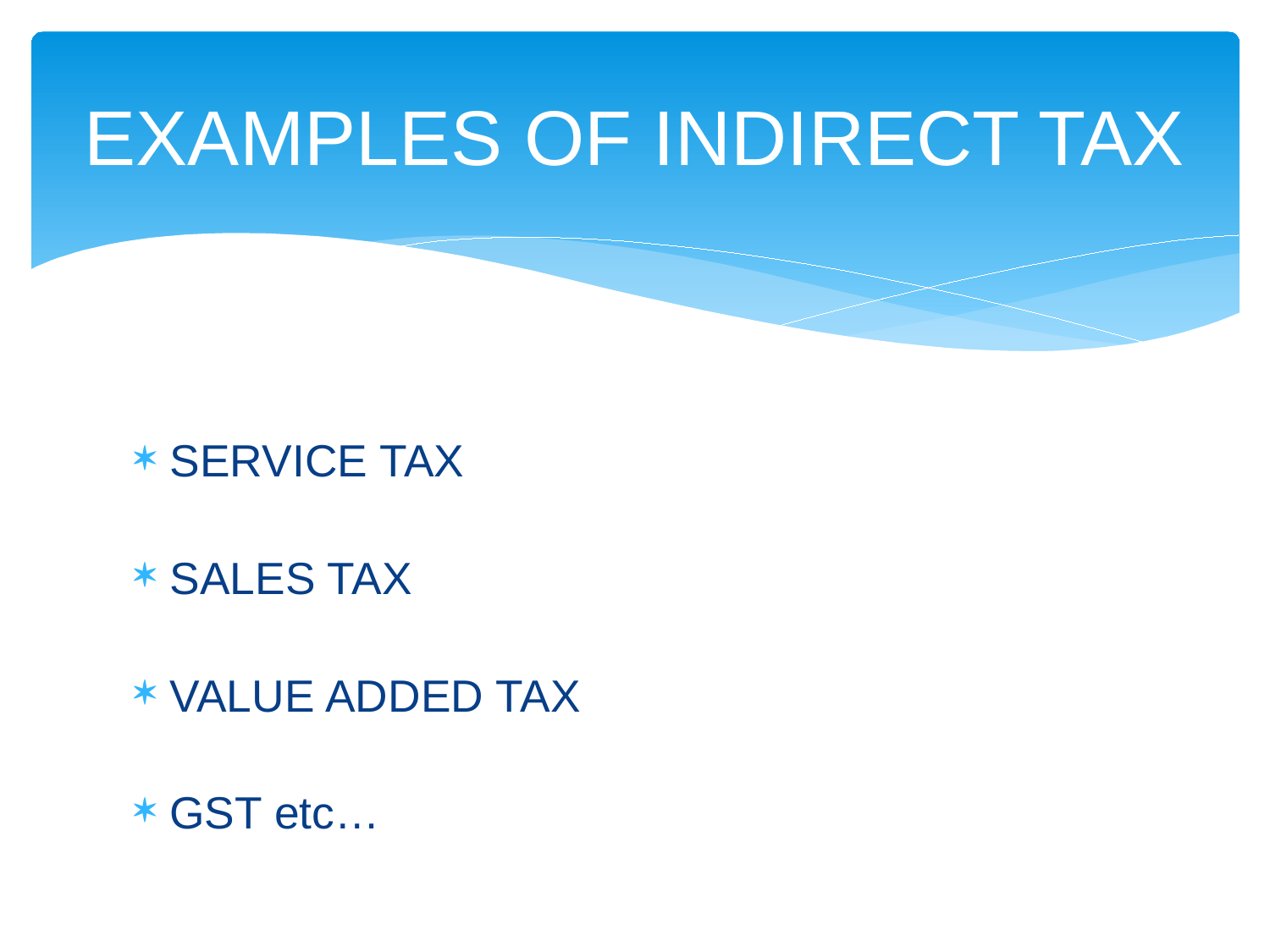

# EXAMPLES OF INDIRECT TAX
SERVICE TAX
SALES TAX
VALUE ADDED TAX
GST etc…